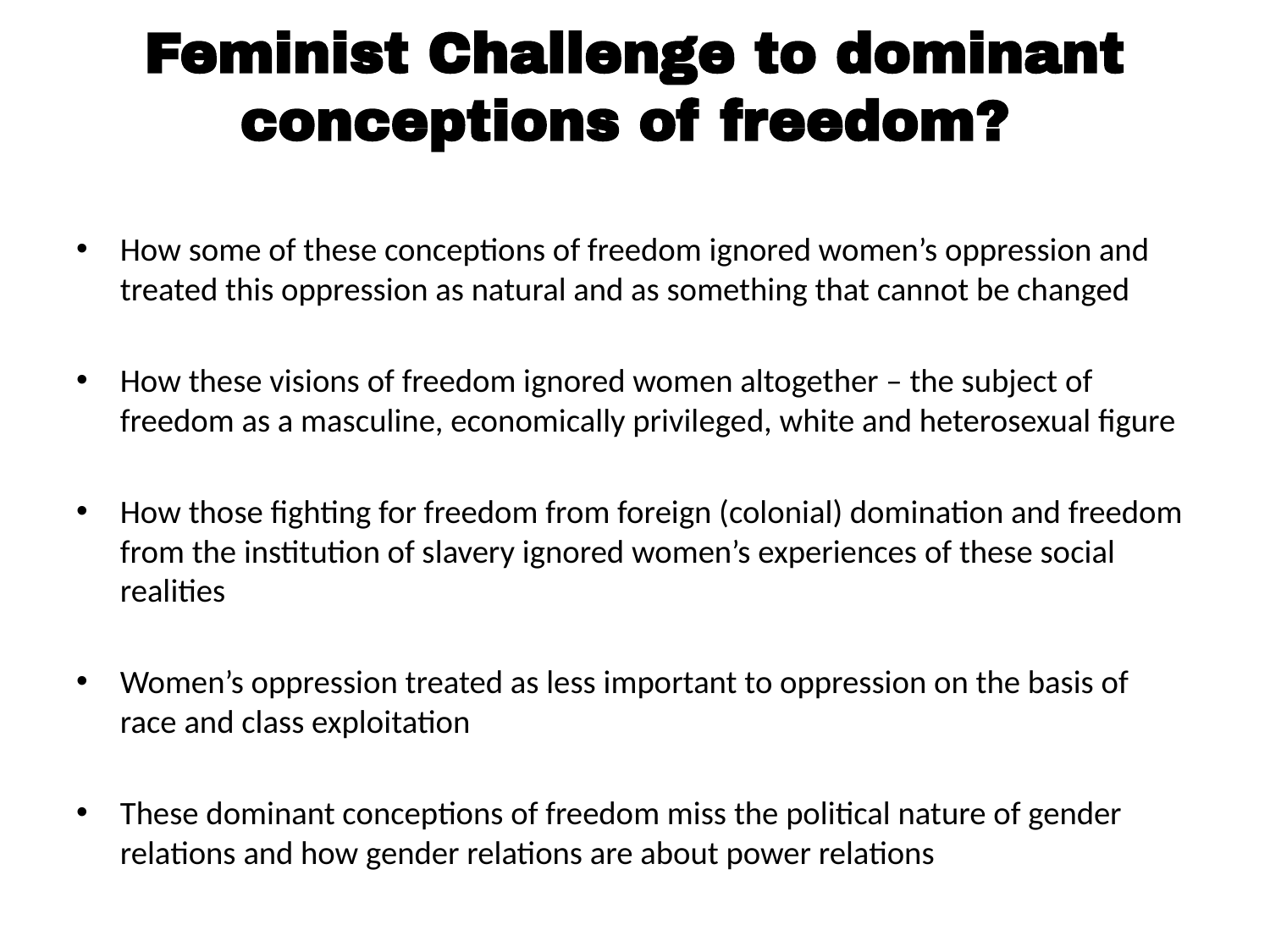

# Feminist Challenge to dominant conceptions of freedom?
How some of these conceptions of freedom ignored women’s oppression and treated this oppression as natural and as something that cannot be changed

How these visions of freedom ignored women altogether – the subject of freedom as a masculine, economically privileged, white and heterosexual figure

How those fighting for freedom from foreign (colonial) domination and freedom from the institution of slavery ignored women’s experiences of these social realities

Women’s oppression treated as less important to oppression on the basis of race and class exploitation

These dominant conceptions of freedom miss the political nature of gender relations and how gender relations are about power relations